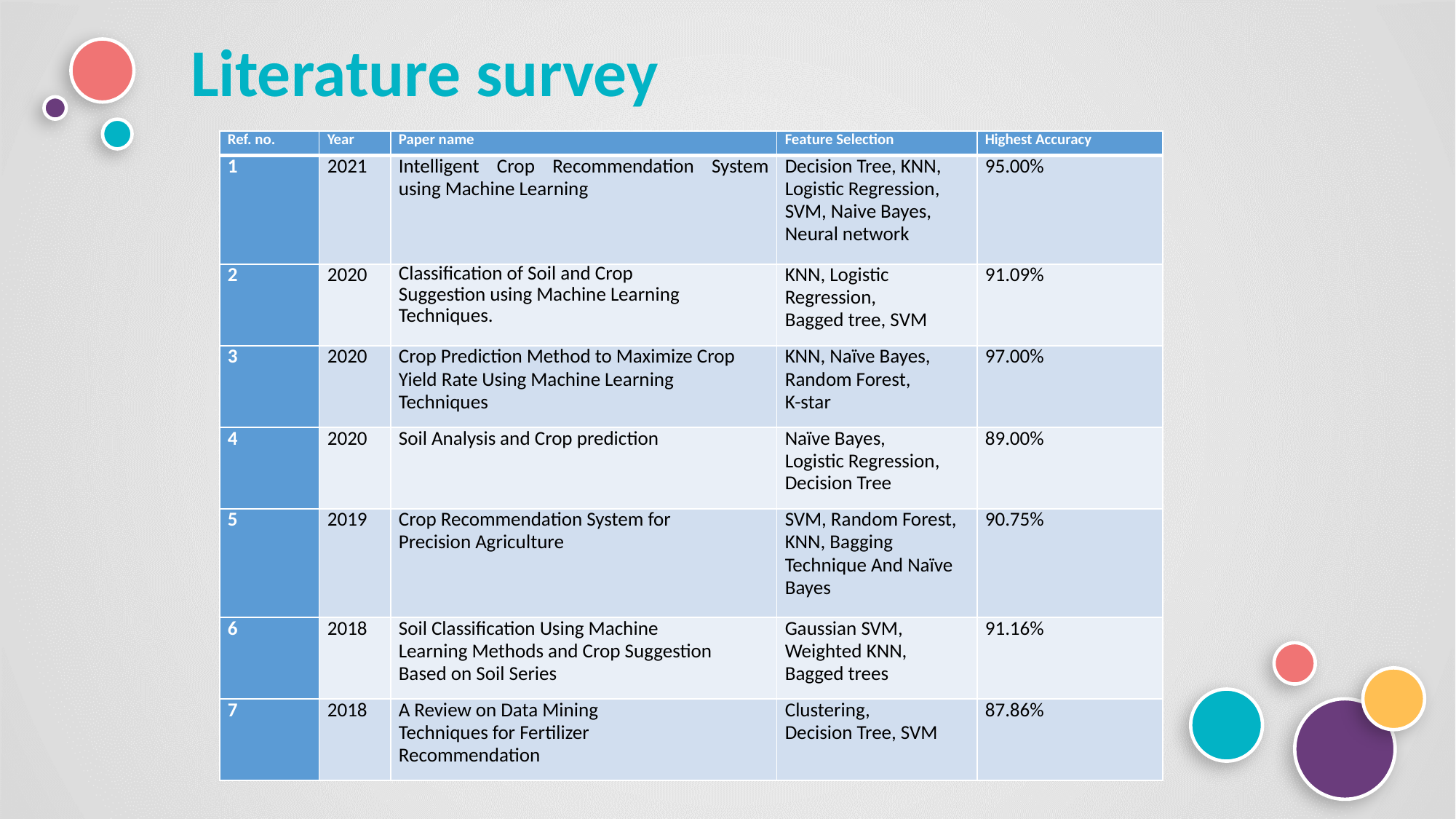

Literature survey

| Ref. no. | Year | Paper name | Feature Selection | Highest Accuracy |
| --- | --- | --- | --- | --- |
| 1 | 2021 | Intelligent Crop Recommendation System using Machine Learning | Decision Tree, KNN, Logistic Regression, SVM, Naive Bayes, Neural network | 95.00% |
| 2 | 2020 | Classification of Soil and Crop Suggestion using Machine Learning Techniques. | KNN, Logistic Regression, Bagged tree, SVM | 91.09% |
| 3 | 2020 | Crop Prediction Method to Maximize Crop Yield Rate Using Machine Learning Techniques | KNN, Naïve Bayes, Random Forest, K-star | 97.00% |
| 4 | 2020 | Soil Analysis and Crop prediction | Naïve Bayes, Logistic Regression, Decision Tree | 89.00% |
| 5 | 2019 | Crop Recommendation System for Precision Agriculture | SVM, Random Forest, KNN, Bagging Technique And Naïve Bayes | 90.75% |
| 6 | 2018 | Soil Classification Using Machine Learning Methods and Crop Suggestion Based on Soil Series | Gaussian SVM, Weighted KNN, Bagged trees | 91.16% |
| 7 | 2018 | A Review on Data Mining Techniques for Fertilizer Recommendation | Clustering, Decision Tree, SVM | 87.86% |